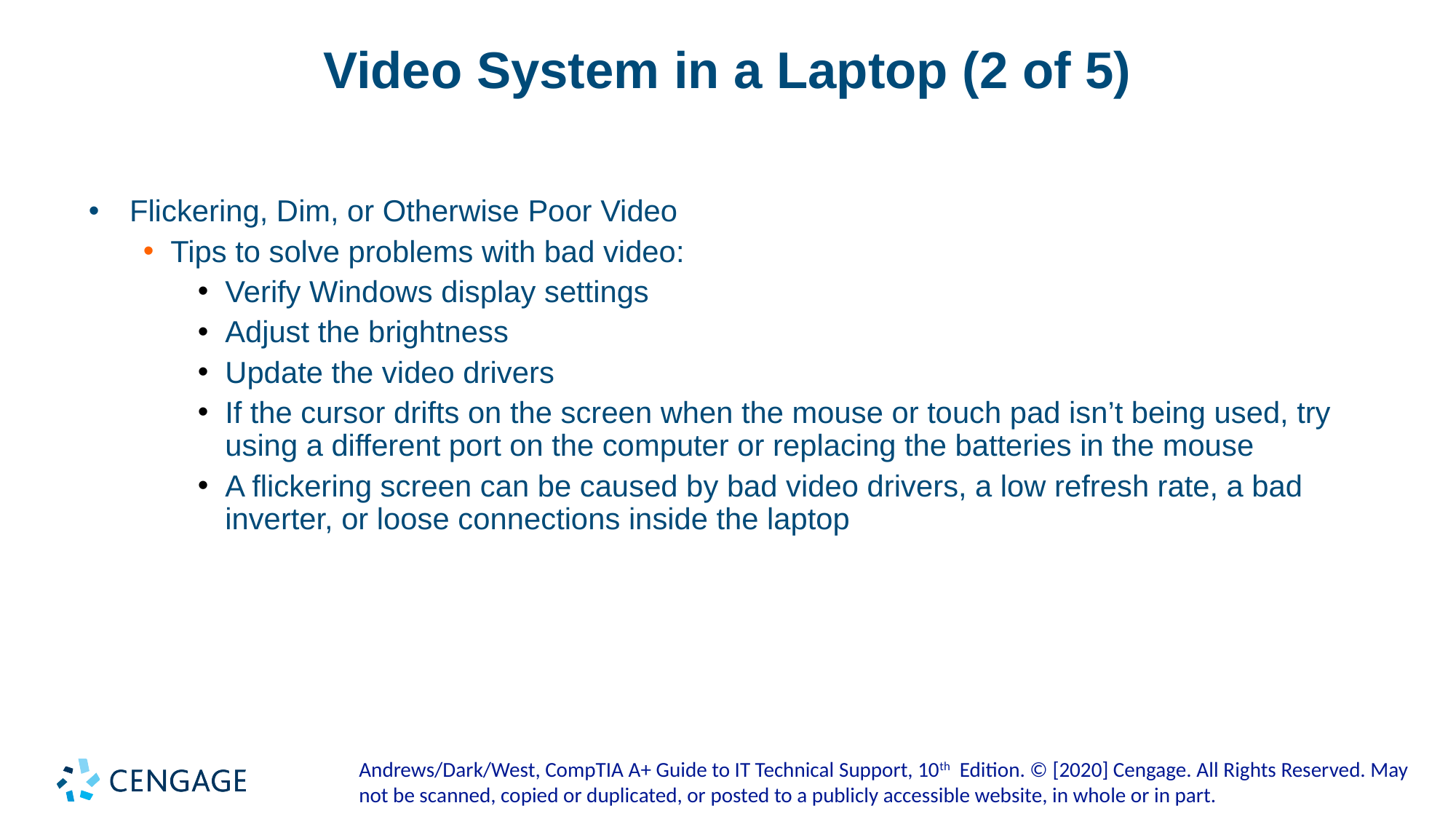

# Video System in a Laptop (2 of 5)
Flickering, Dim, or Otherwise Poor Video
Tips to solve problems with bad video:
Verify Windows display settings
Adjust the brightness
Update the video drivers
If the cursor drifts on the screen when the mouse or touch pad isn’t being used, try using a different port on the computer or replacing the batteries in the mouse
A flickering screen can be caused by bad video drivers, a low refresh rate, a bad inverter, or loose connections inside the laptop